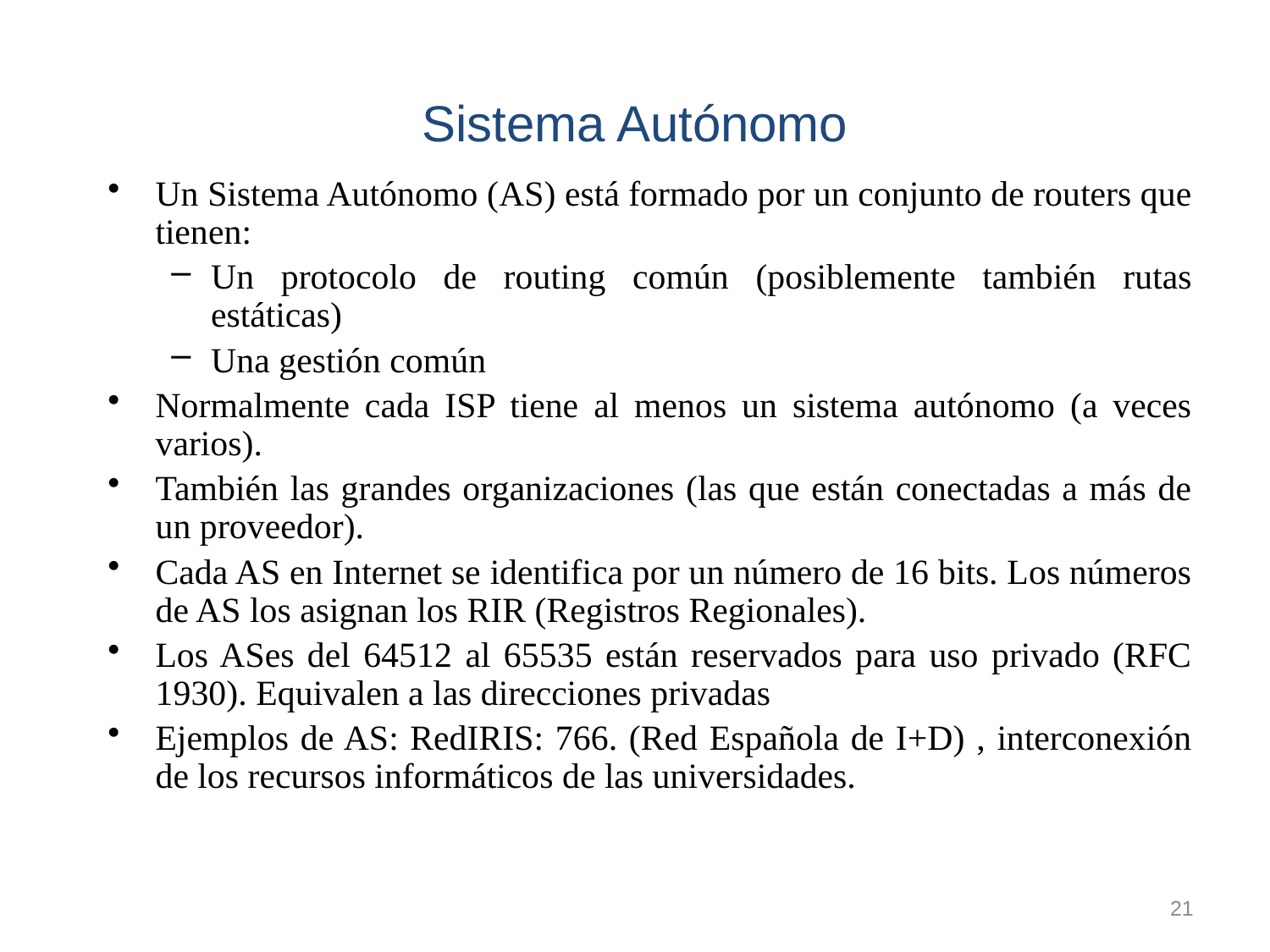

Sistema Autónomo
Un Sistema Autónomo (AS) está formado por un conjunto de routers que tienen:
Un protocolo de routing común (posiblemente también rutas estáticas)
Una gestión común
Normalmente cada ISP tiene al menos un sistema autónomo (a veces varios).
También las grandes organizaciones (las que están conectadas a más de un proveedor).
Cada AS en Internet se identifica por un número de 16 bits. Los números de AS los asignan los RIR (Registros Regionales).
Los ASes del 64512 al 65535 están reservados para uso privado (RFC 1930). Equivalen a las direcciones privadas
Ejemplos de AS: RedIRIS: 766. (Red Española de I+D) , interconexión de los recursos informáticos de las universidades.
21